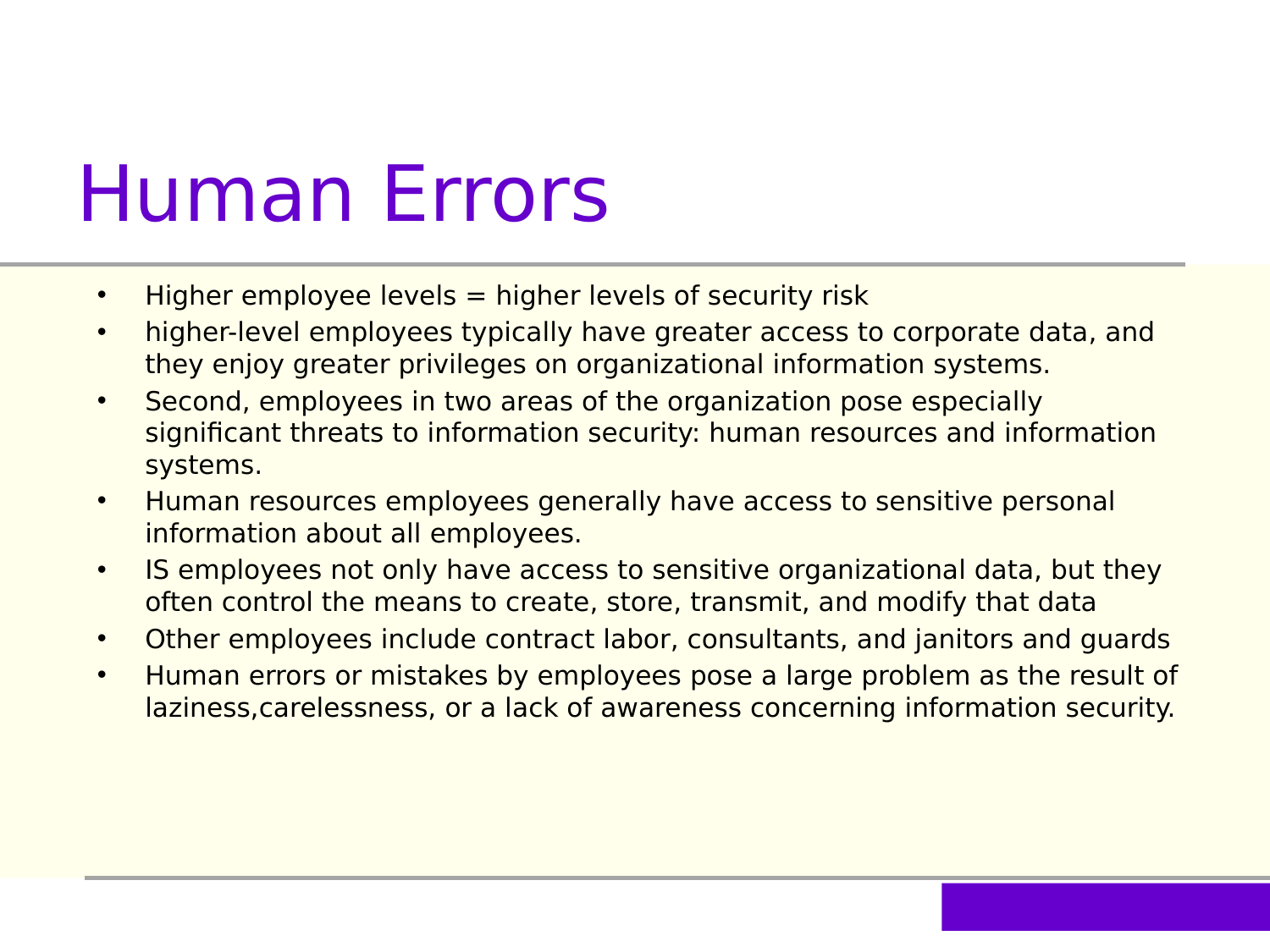

Human Errors
Higher employee levels = higher levels of security risk
higher-level employees typically have greater access to corporate data, and they enjoy greater privileges on organizational information systems.
Second, employees in two areas of the organization pose especially significant threats to information security: human resources and information systems.
Human resources employees generally have access to sensitive personal information about all employees.
IS employees not only have access to sensitive organizational data, but they often control the means to create, store, transmit, and modify that data
Other employees include contract labor, consultants, and janitors and guards
Human errors or mistakes by employees pose a large problem as the result of laziness,carelessness, or a lack of awareness concerning information security.